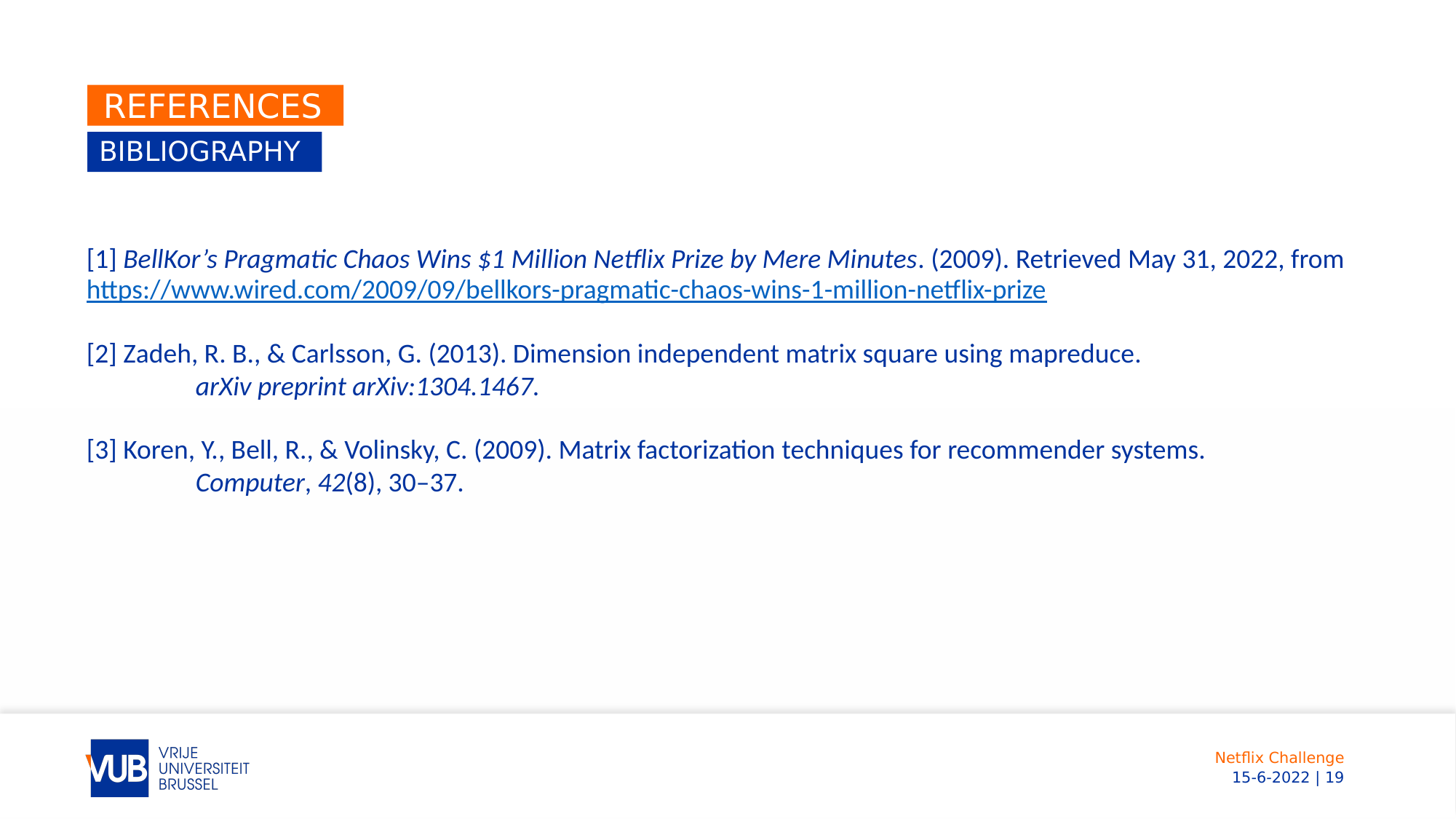

# references
bibliography
[1] BellKor’s Pragmatic Chaos Wins $1 Million Netflix Prize by Mere Minutes. (2009). Retrieved May 31, 2022, from 	https://www.wired.com/2009/09/bellkors-pragmatic-chaos-wins-1-million-netflix-prize
[2] Zadeh, R. B., & Carlsson, G. (2013). Dimension independent matrix square using mapreduce.
	arXiv preprint arXiv:1304.1467.
[3] Koren, Y., Bell, R., & Volinsky, C. (2009). Matrix factorization techniques for recommender systems.
	Computer, 42(8), 30–37.

Netflix Challenge
 15-6-2022 | 19